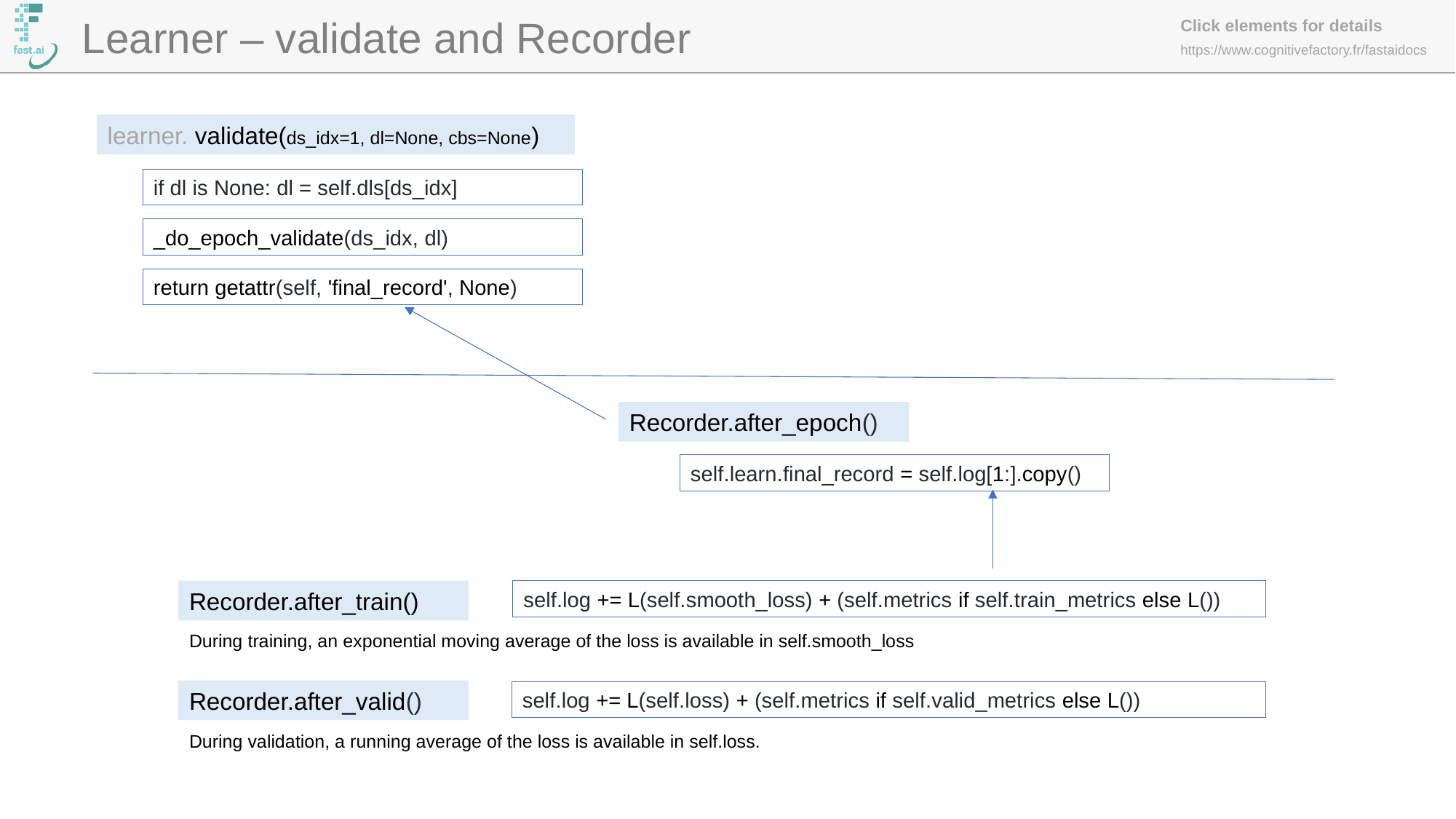

Learner – validate and Recorder
learner. validate(ds_idx=1, dl=None, cbs=None)
if dl is None: dl = self.dls[ds_idx]
_do_epoch_validate(ds_idx, dl)
return getattr(self, 'final_record', None)
Recorder.after_epoch()
self.learn.final_record = self.log[1:].copy()
Recorder.after_train()
self.log += L(self.smooth_loss) + (self.metrics if self.train_metrics else L())
During training, an exponential moving average of the loss is available in self.smooth_loss
Recorder.after_valid()
self.log += L(self.loss) + (self.metrics if self.valid_metrics else L())
During validation, a running average of the loss is available in self.loss.